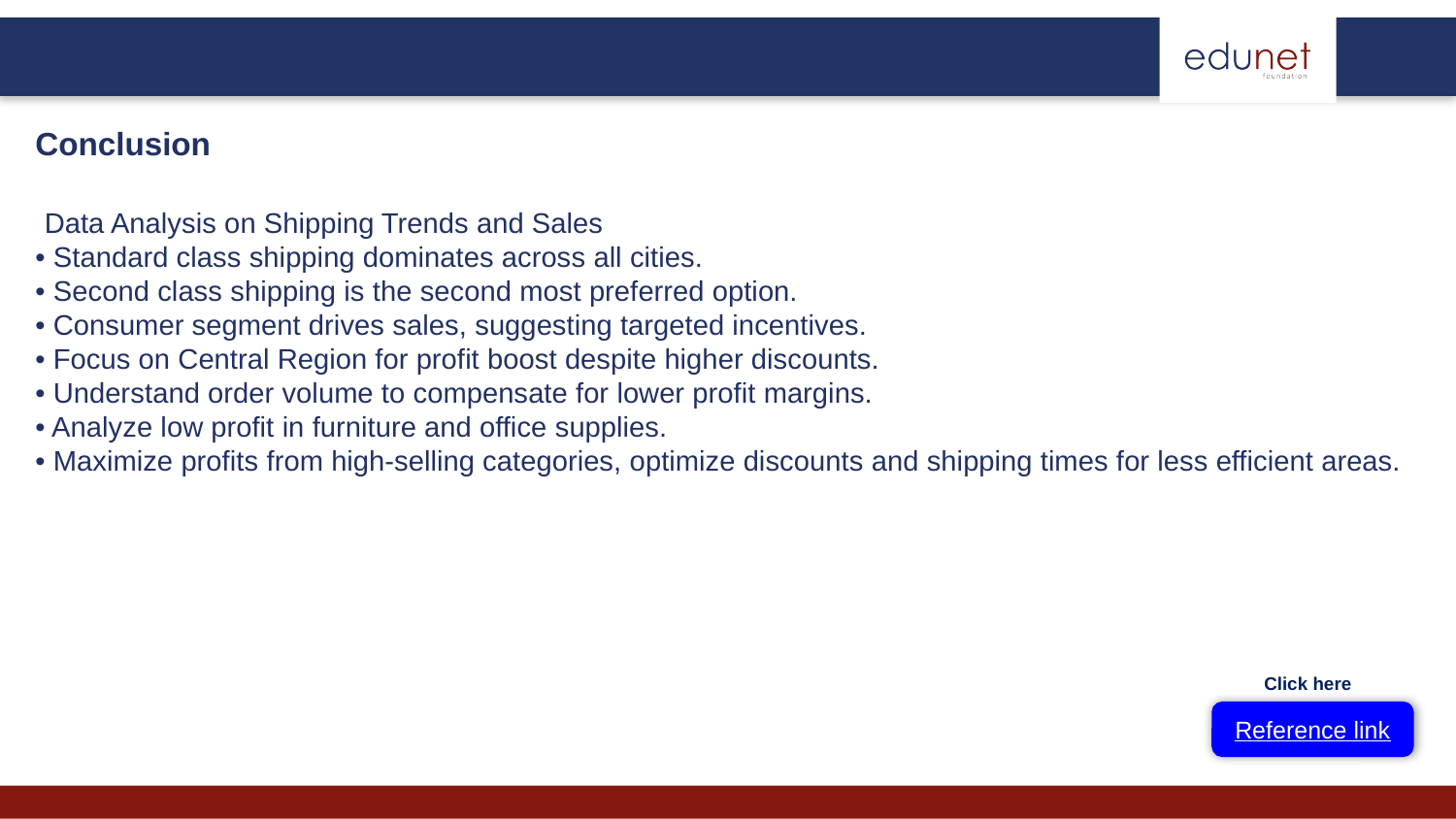

Conclusion
 Data Analysis on Shipping Trends and Sales
• Standard class shipping dominates across all cities.
• Second class shipping is the second most preferred option.
• Consumer segment drives sales, suggesting targeted incentives.
• Focus on Central Region for profit boost despite higher discounts.
• Understand order volume to compensate for lower profit margins.
• Analyze low profit in furniture and office supplies.
• Maximize profits from high-selling categories, optimize discounts and shipping times for less efficient areas.

Click here
Reference link